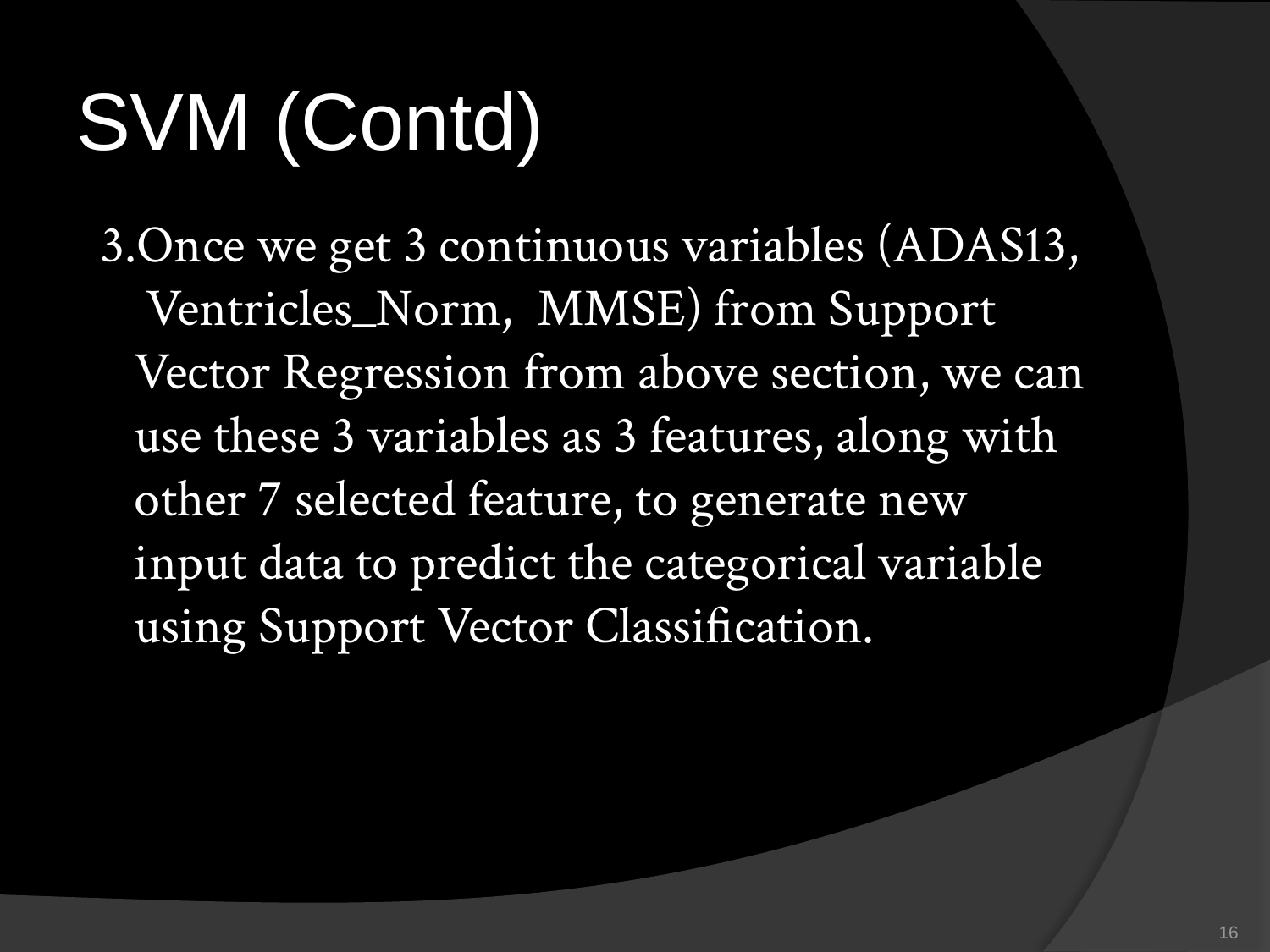

# SVM (Contd)
3.Once we get 3 continuous variables (ADAS13,  Ventricles_Norm,  MMSE) from Support Vector Regression from above section, we can use these 3 variables as 3 features, along with other 7 selected feature, to generate new input data to predict the categorical variable using Support Vector Classification.

16